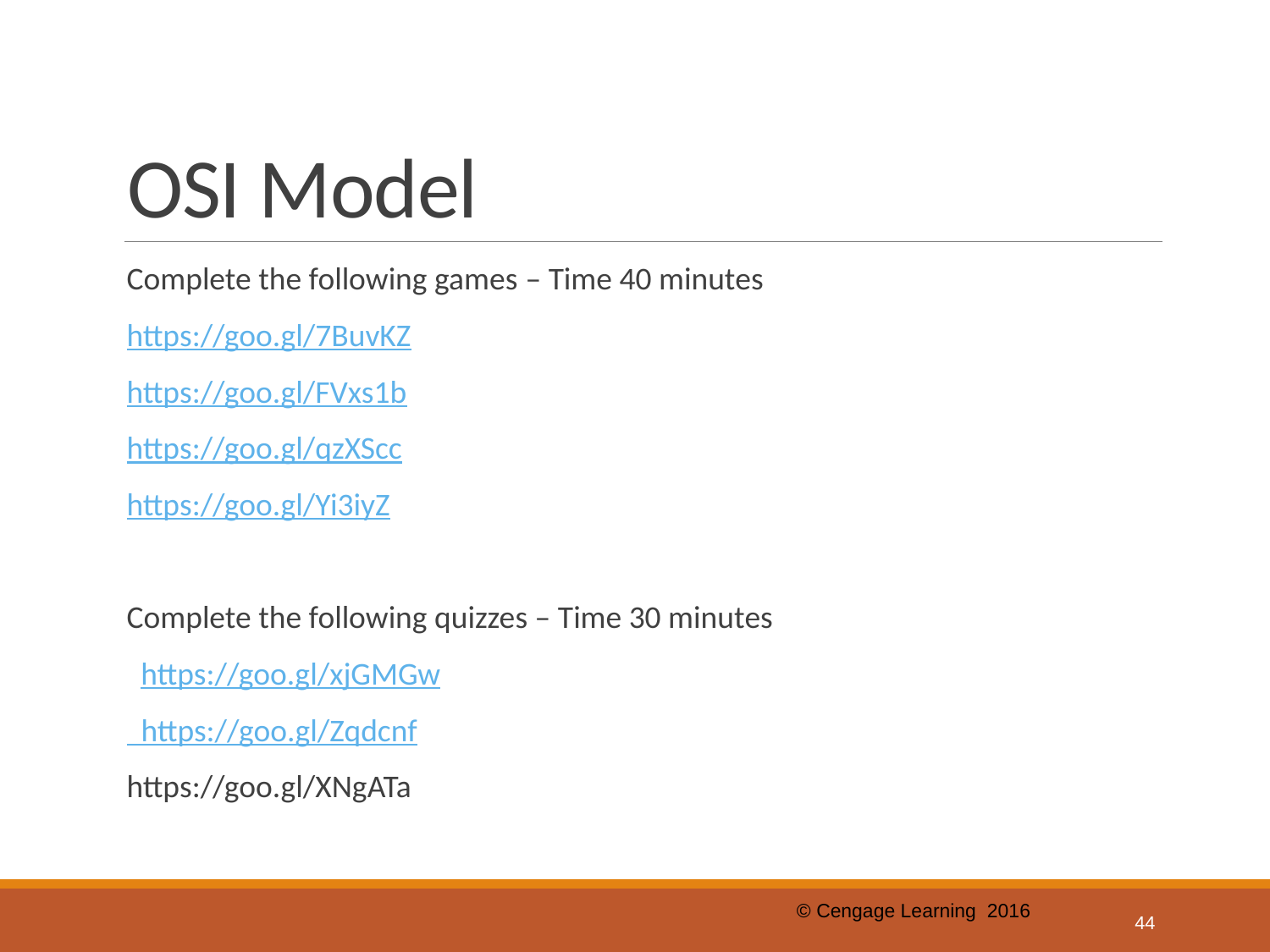

# OSI Model
Complete the following games – Time 40 minutes
https://goo.gl/7BuvKZ
https://goo.gl/FVxs1b
https://goo.gl/qzXScc
https://goo.gl/Yi3iyZ

Complete the following quizzes – Time 30 minutes
  https://goo.gl/xjGMGw
  https://goo.gl/Zqdcnf
https://goo.gl/XNgATa
44